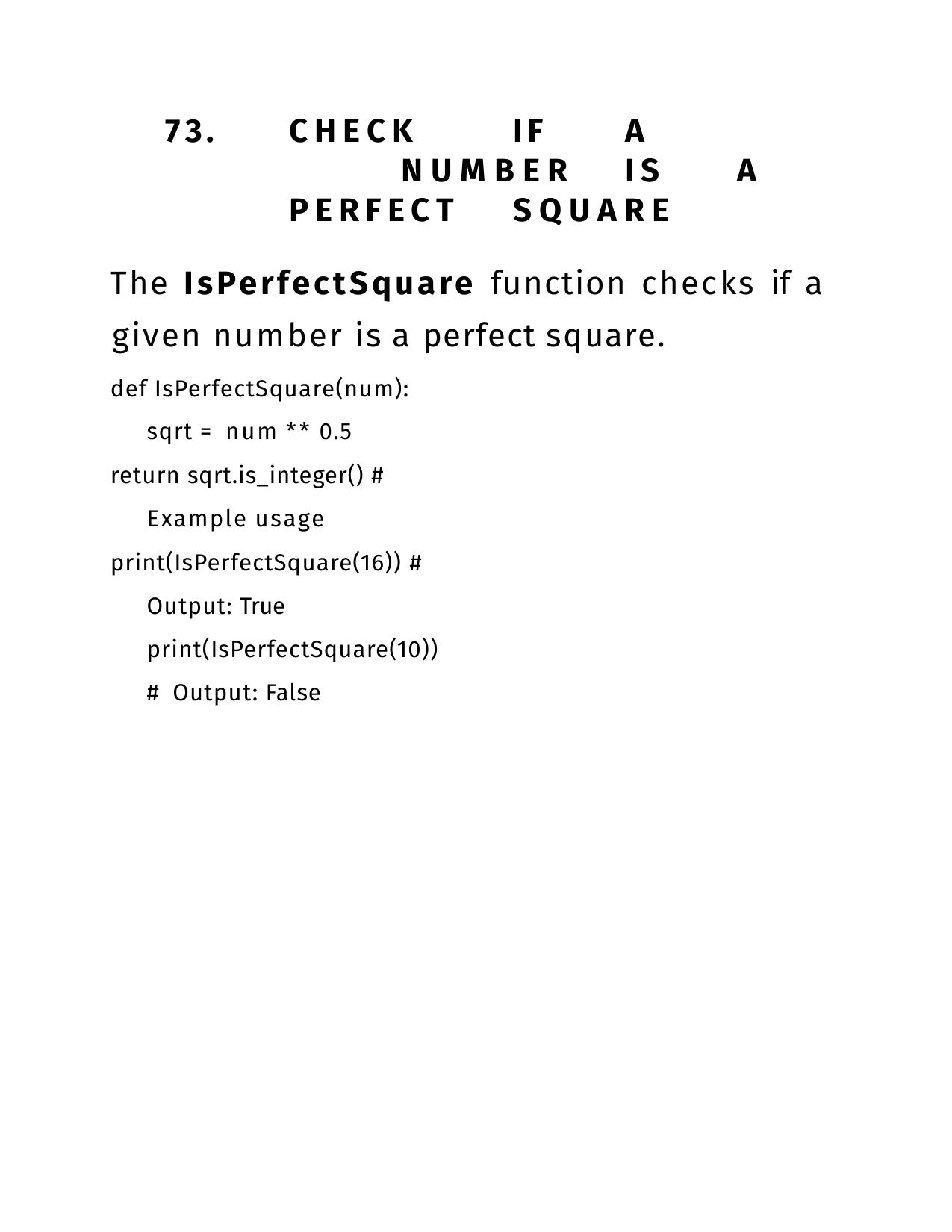

73.	CHECK	IF	A		NUMBER	IS	A PERFECT	SQUARE
The IsPerfectSquare function checks if a given number is a perfect square.
def IsPerfectSquare(num): sqrt = num ** 0.5
return sqrt.is_integer() # Example usage
print(IsPerfectSquare(16)) # Output: True print(IsPerfectSquare(10)) # Output: False